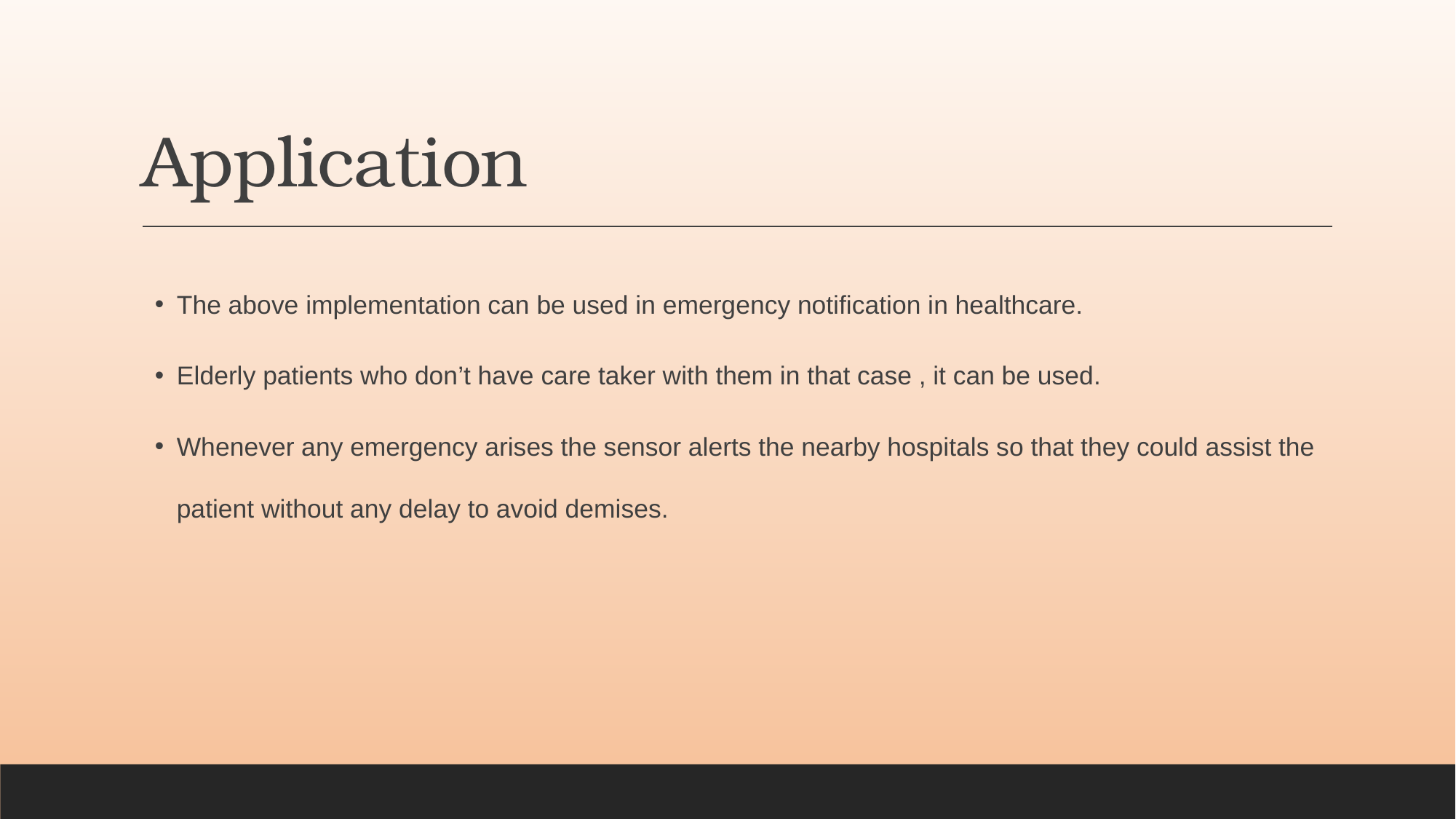

# Application
The above implementation can be used in emergency notification in healthcare.
Elderly patients who don’t have care taker with them in that case , it can be used.
Whenever any emergency arises the sensor alerts the nearby hospitals so that they could assist the patient without any delay to avoid demises.